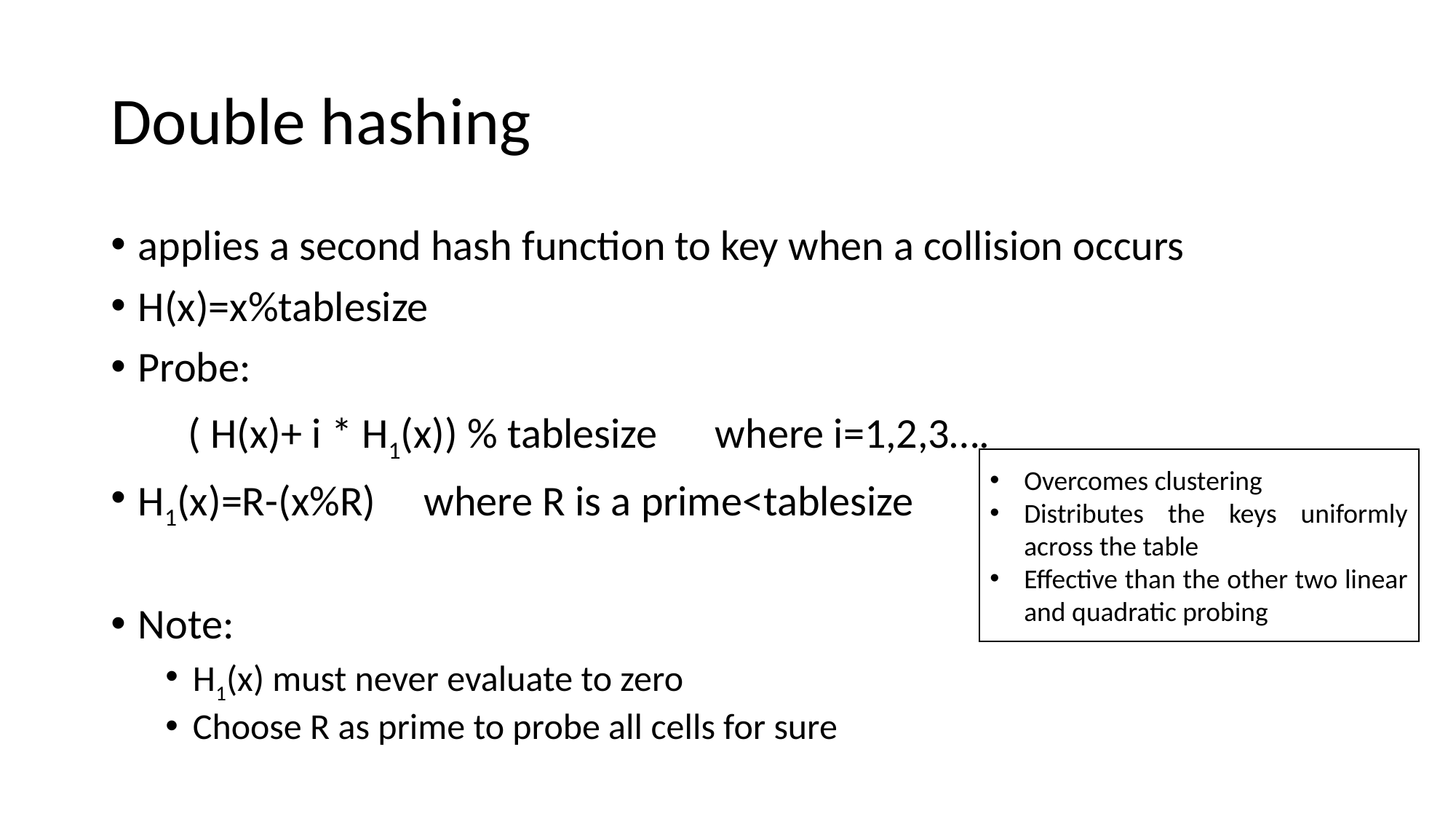

# Double hashing
applies a second hash function to key when a collision occurs
H(x)=x%tablesize
Probe:
        ( H(x)+ i * H1(x)) % tablesize      where i=1,2,3….
H1(x)=R-(x%R)     where R is a prime<tablesize

Note:
H1(x) must never evaluate to zero
Choose R as prime to probe all cells for sure

Overcomes clustering
Distributes the keys uniformly across the table
Effective than the other two linear and quadratic probing